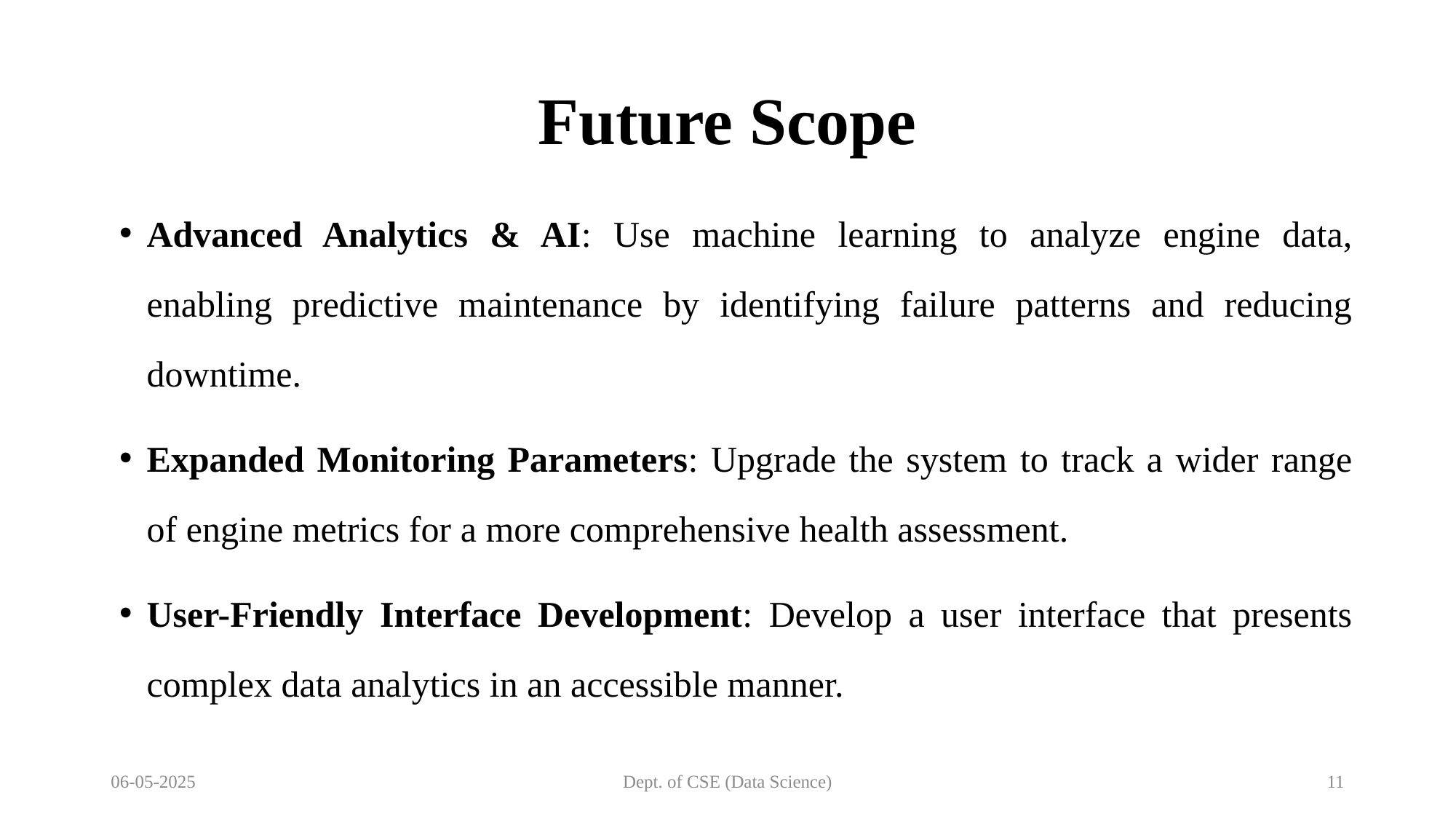

# Future Scope
Advanced Analytics & AI: Use machine learning to analyze engine data, enabling predictive maintenance by identifying failure patterns and reducing downtime.
Expanded Monitoring Parameters: Upgrade the system to track a wider range of engine metrics for a more comprehensive health assessment.
User-Friendly Interface Development: Develop a user interface that presents complex data analytics in an accessible manner.
06-05-2025
Dept. of CSE (Data Science)
11